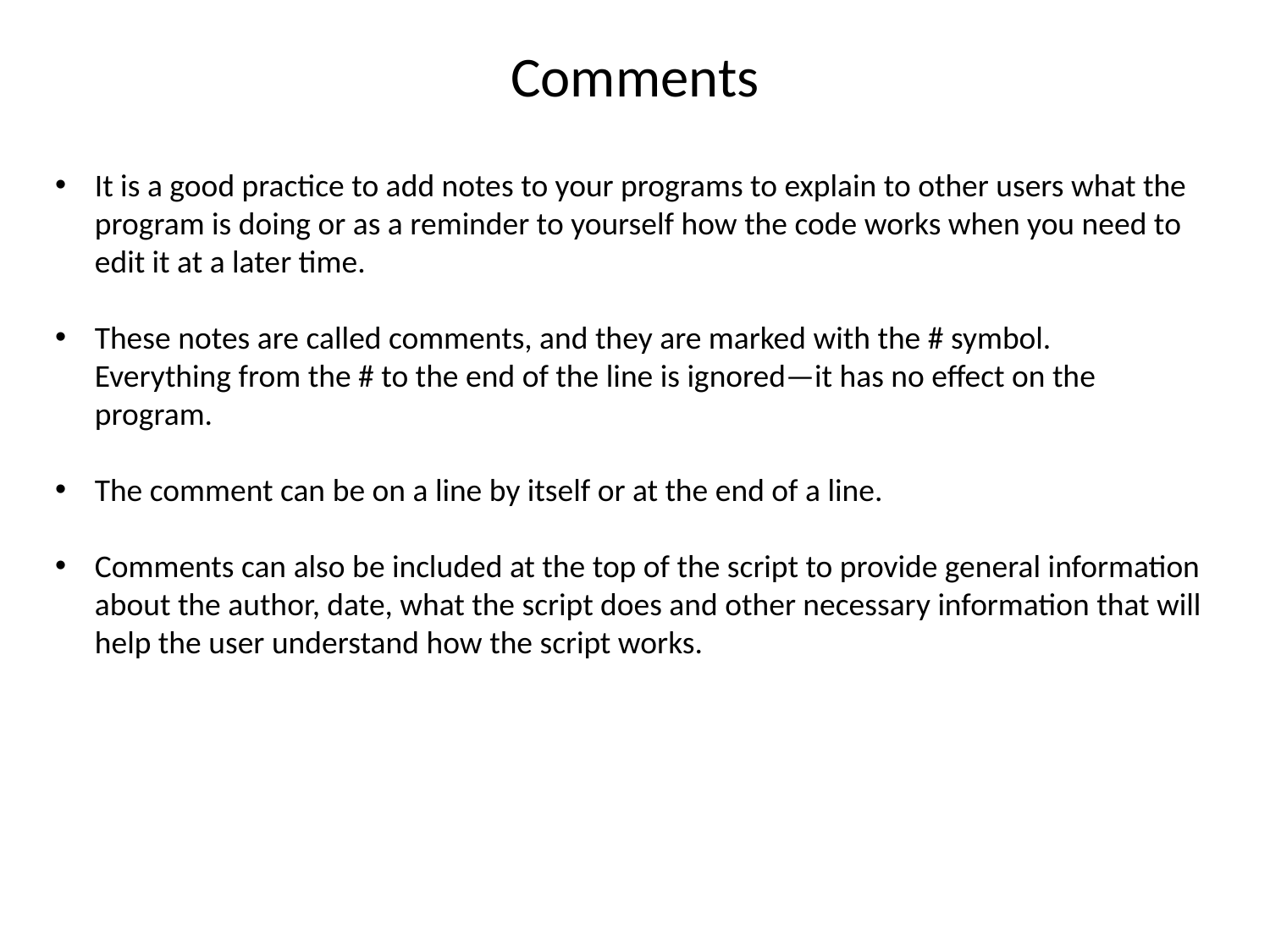

# Comments
It is a good practice to add notes to your programs to explain to other users what the program is doing or as a reminder to yourself how the code works when you need to edit it at a later time.

These notes are called comments, and they are marked with the # symbol.
Everything from the # to the end of the line is ignored—it has no effect on the program.

The comment can be on a line by itself or at the end of a line.
Comments can also be included at the top of the script to provide general information about the author, date, what the script does and other necessary information that will help the user understand how the script works.